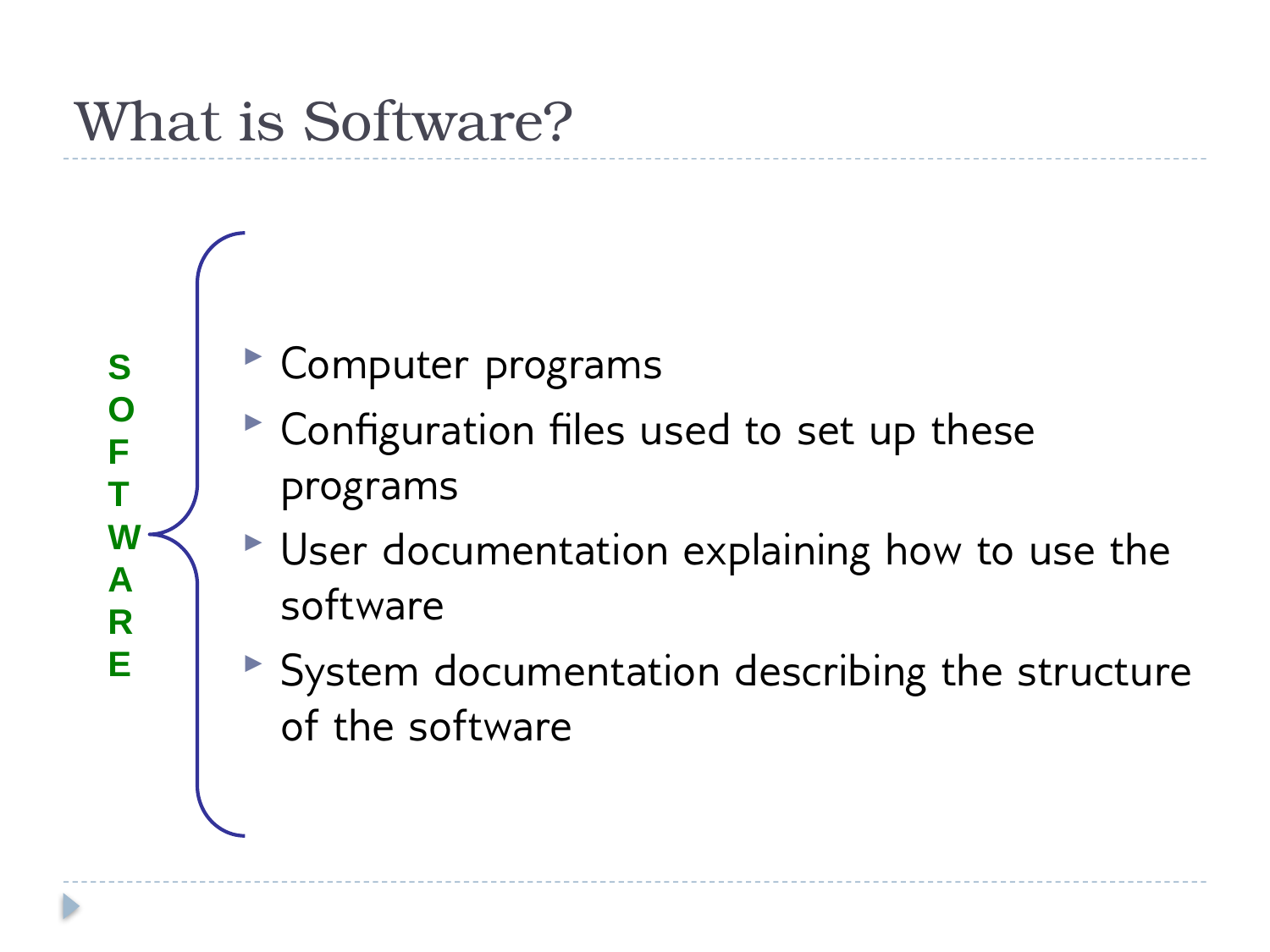

# What is Software?

Computer programs
Configuration files used to set up these programs
User documentation explaining how to use the software
System documentation describing the structure of the software
SOFTWARE